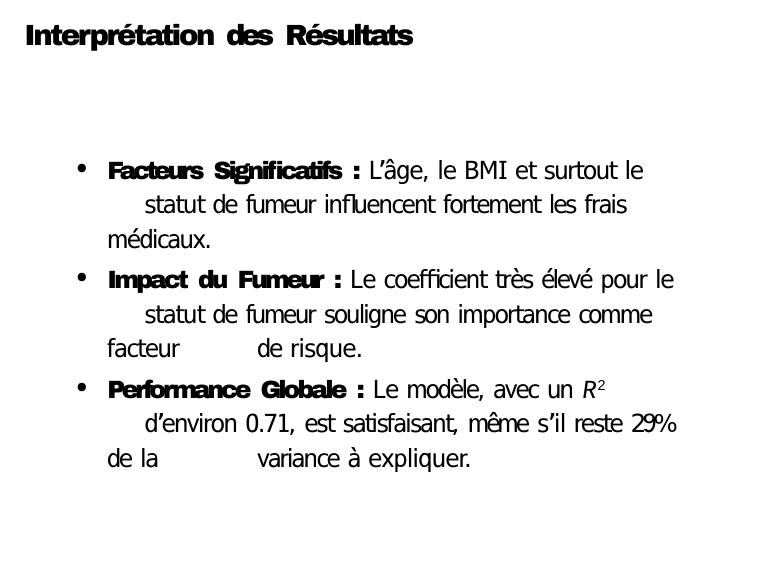

# Interprétation des Résultats
Facteurs Significatifs : L’âge, le BMI et surtout le 	statut de fumeur influencent fortement les frais médicaux.
Impact du Fumeur : Le coefficient très élevé pour le 	statut de fumeur souligne son importance comme facteur 	de risque.
Performance Globale : Le modèle, avec un R2 	d’environ 0.71, est satisfaisant, même s’il reste 29% de la 	variance à expliquer.